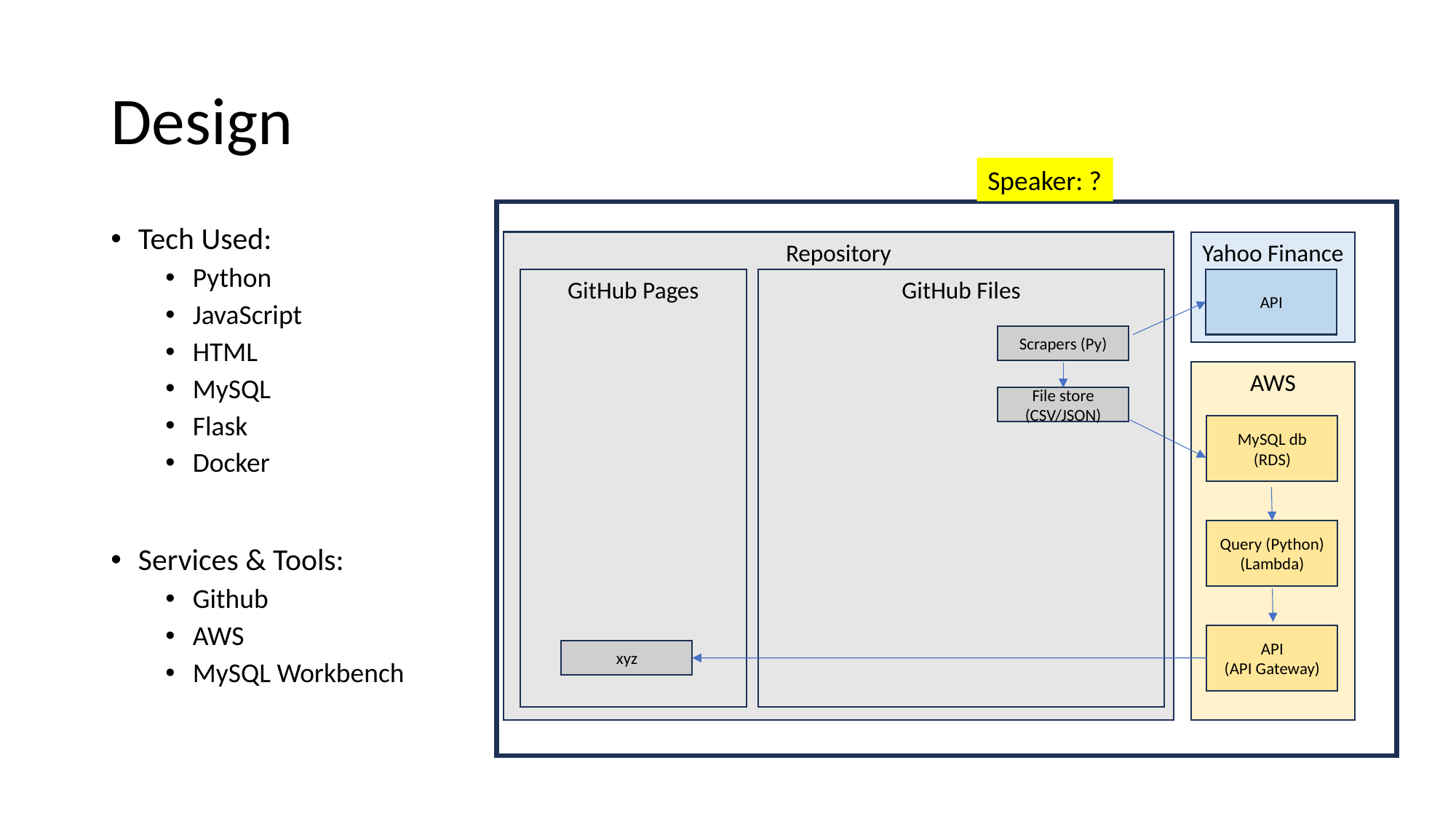

# Design
Speaker: ?

Tech Used:
Python
JavaScript
HTML
MySQL
Flask
Docker

Services & Tools:
Github
AWS
MySQL Workbench

Repository
Yahoo Finance
GitHub Files
GitHub Pages
API
Scrapers (Py)
AWS
File store (CSV/JSON)
MySQL db
(RDS)
Query (Python)
(Lambda)
API
(API Gateway)
xyz